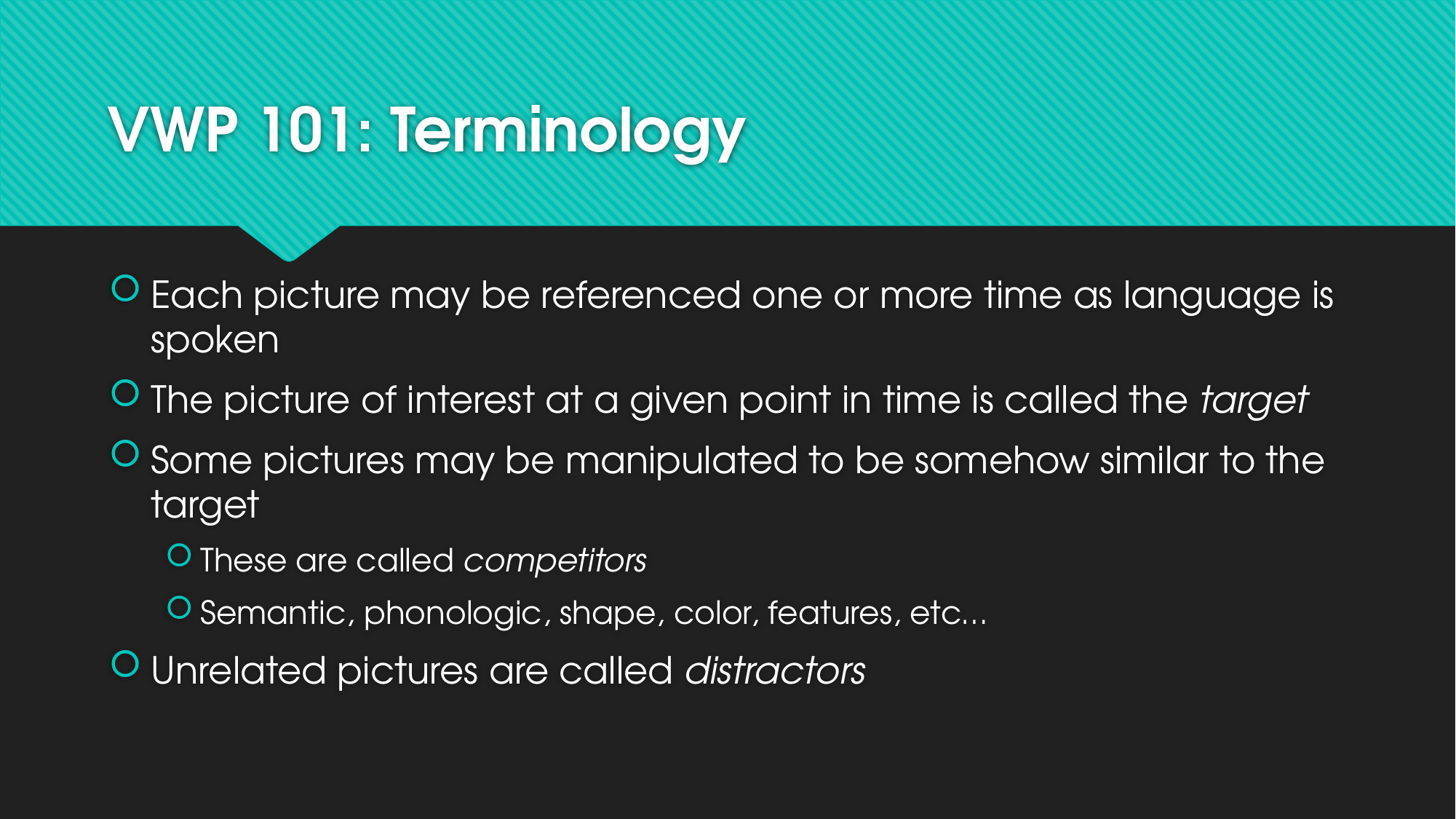

# VWP 101: Terminology
Each picture may be referenced one or more time as language is spoken
The picture of interest at a given point in time is called the target
Some pictures may be manipulated to be somehow similar to the target
These are called competitors
Semantic, phonologic, shape, color, features, etc…
Unrelated pictures are called distractors